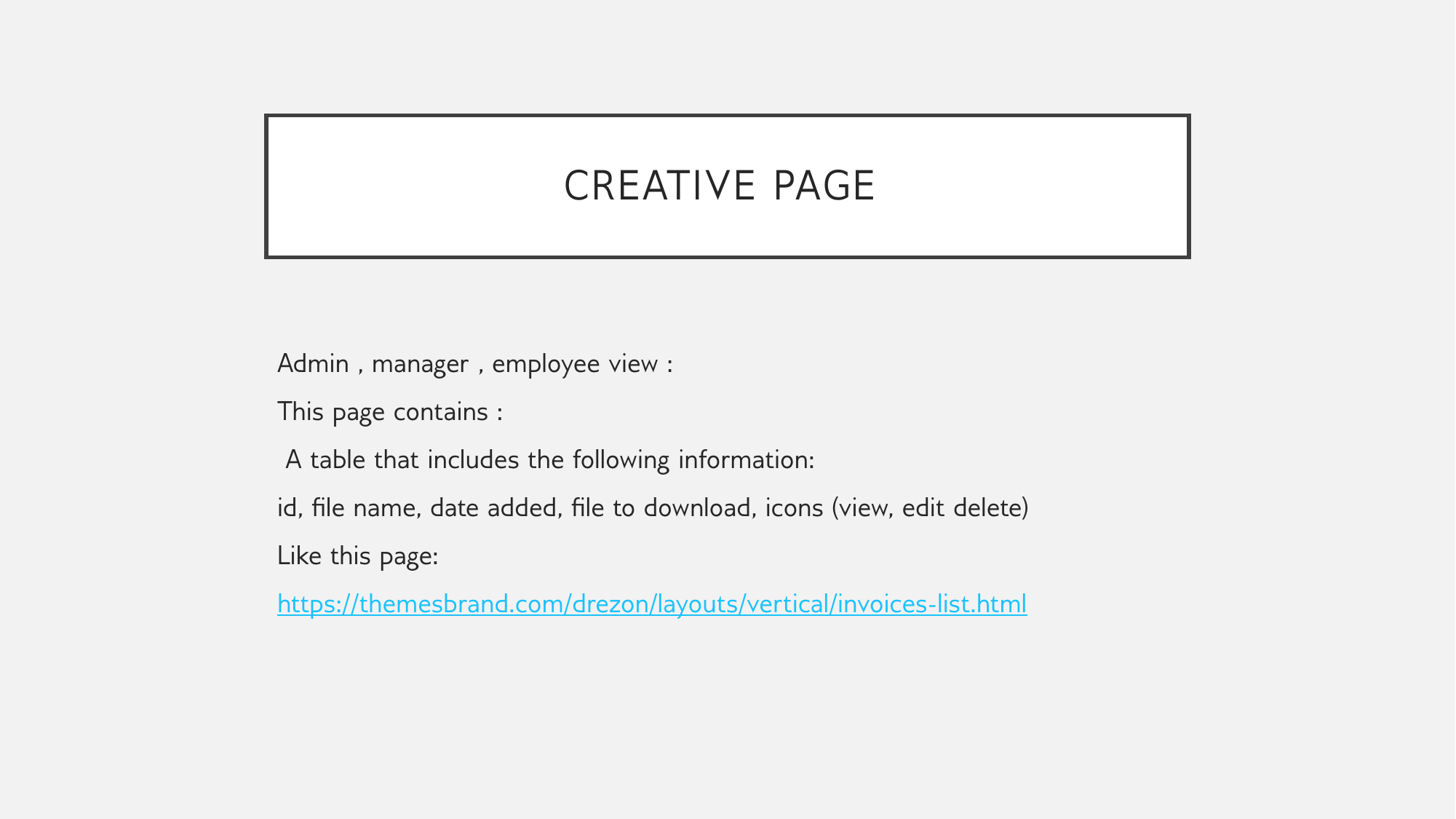

# Creative page

Admin , manager , employee view :
This page contains :
 A table that includes the following information:
id, file name, date added, file to download, icons (view, edit delete)
Like this page:
https://themesbrand.com/drezon/layouts/vertical/invoices-list.html